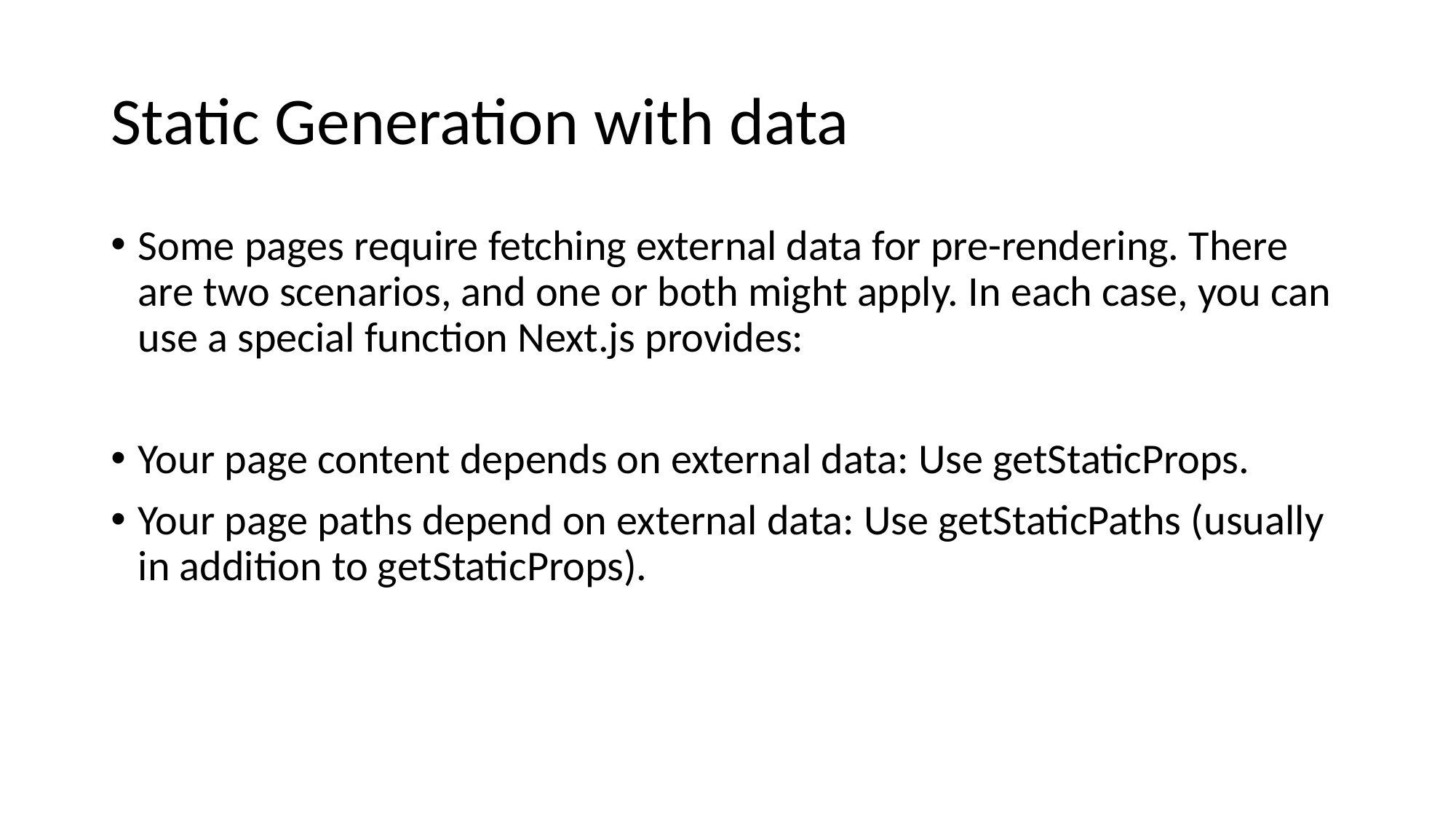

# Static Generation with data
Some pages require fetching external data for pre-rendering. There are two scenarios, and one or both might apply. In each case, you can use a special function Next.js provides:

Your page content depends on external data: Use getStaticProps.
Your page paths depend on external data: Use getStaticPaths (usually in addition to getStaticProps).